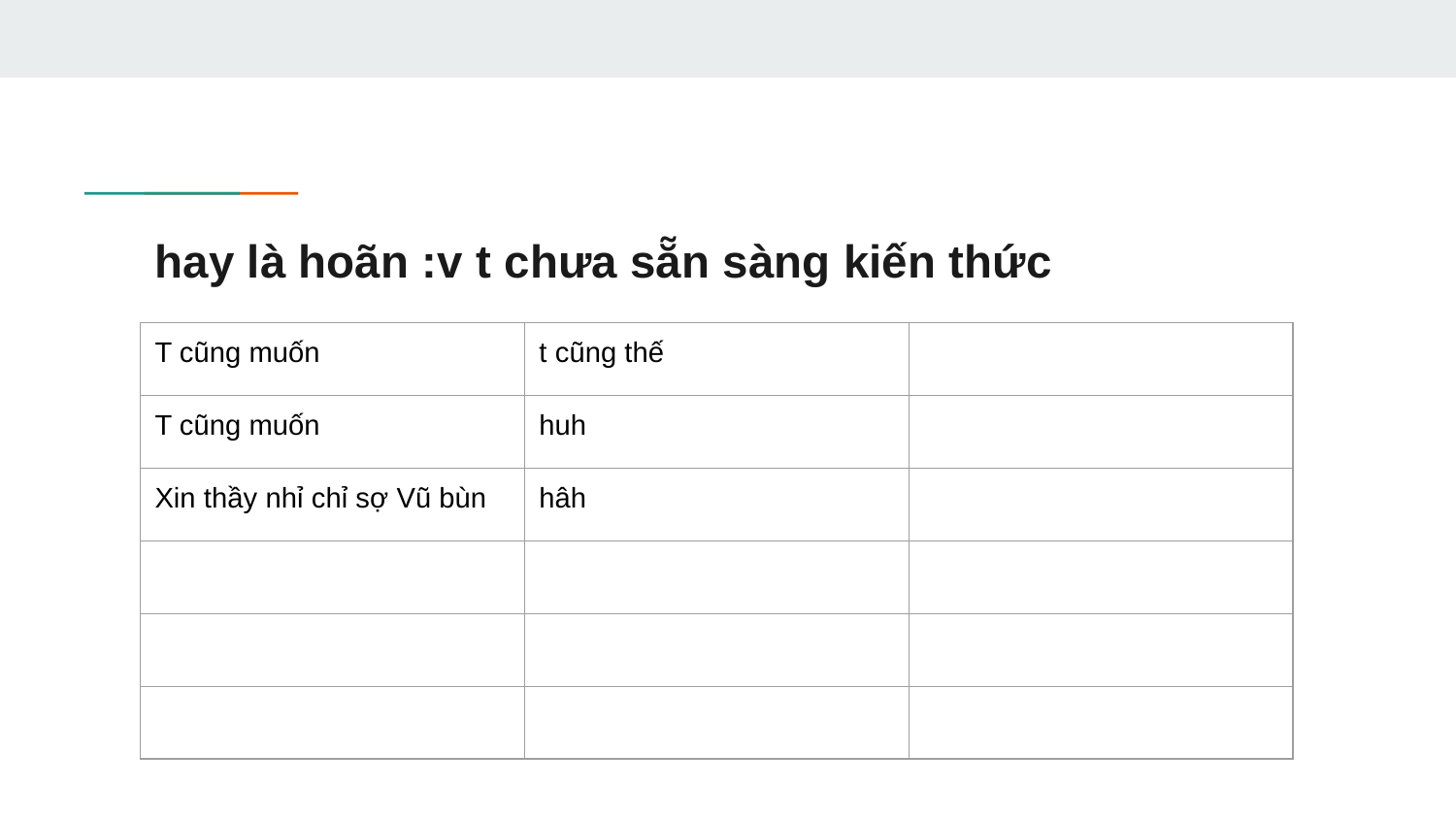

# hay là hoãn :v t chưa sẵn sàng kiến thức
| T cũng muốn | t cũng thế |  |
| --- | --- | --- |
| T cũng muốn | huh |  |
| Xin thầy nhỉ chỉ sợ Vũ bùn | hâh |  |
|  |  |  |
|  |  |  |
|  |  |  |